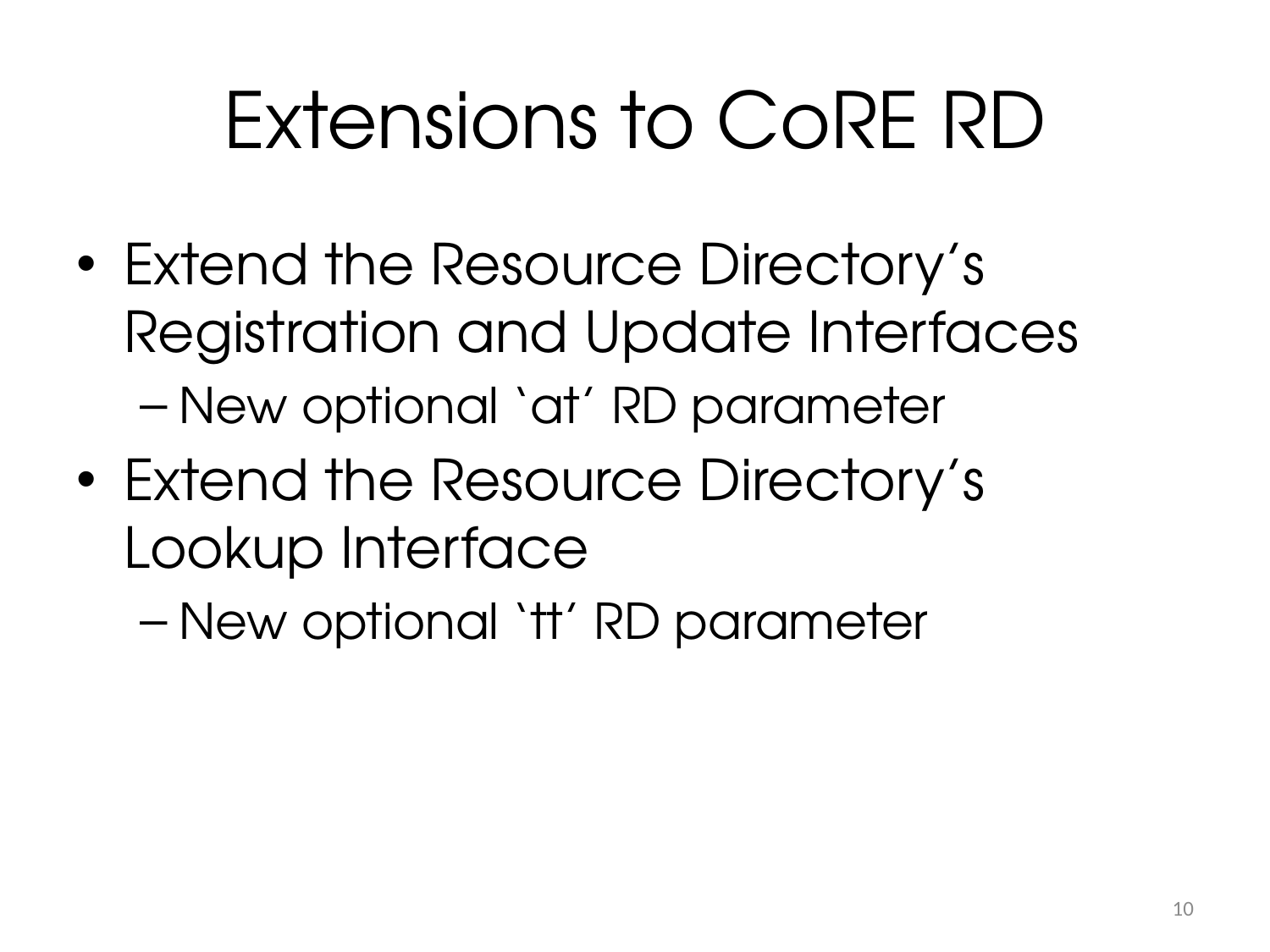

# Extensions to CoRE RD
Extend the Resource Directory’s Registration and Update Interfaces
New optional ‘at’ RD parameter
Extend the Resource Directory’s Lookup Interface
New optional ‘tt’ RD parameter

10